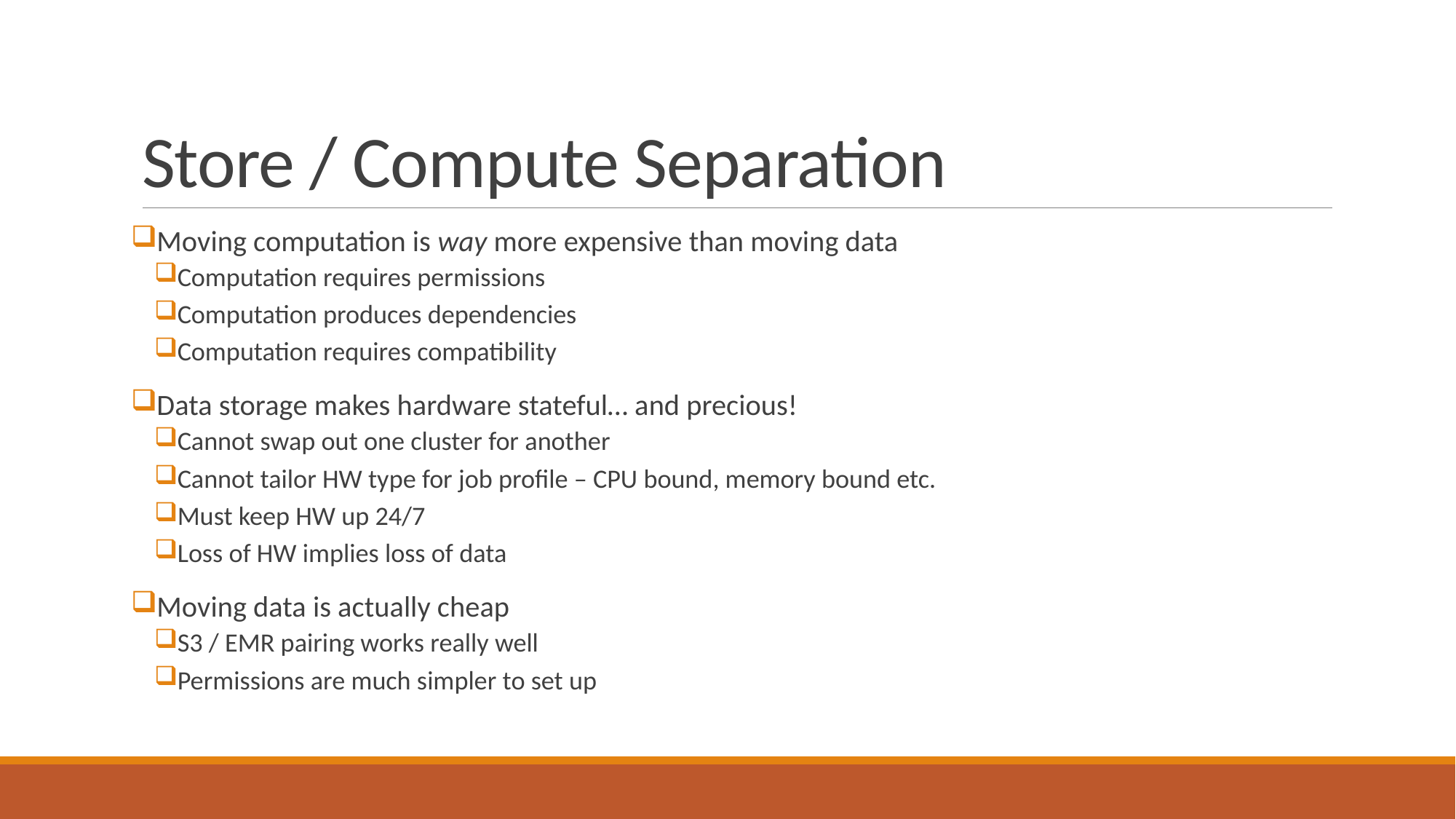

# Store / Compute Separation
Moving computation is way more expensive than moving data
Computation requires permissions
Computation produces dependencies
Computation requires compatibility
Data storage makes hardware stateful… and precious!
Cannot swap out one cluster for another
Cannot tailor HW type for job profile – CPU bound, memory bound etc.
Must keep HW up 24/7
Loss of HW implies loss of data
Moving data is actually cheap
S3 / EMR pairing works really well
Permissions are much simpler to set up